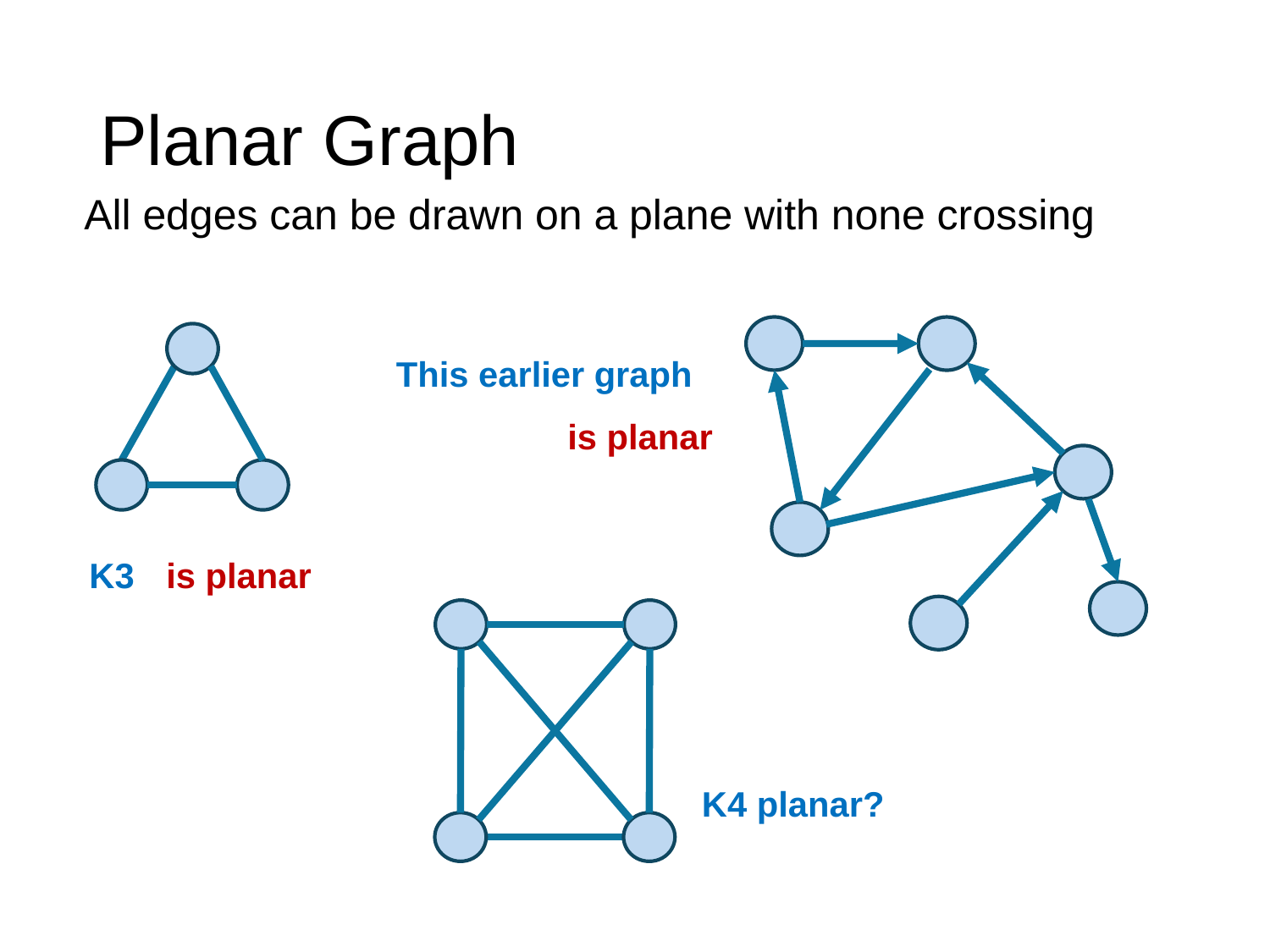

# Planar Graph
All edges can be drawn on a plane with none crossing

This earlier graph
is planar
K3
is planar

K4 planar?